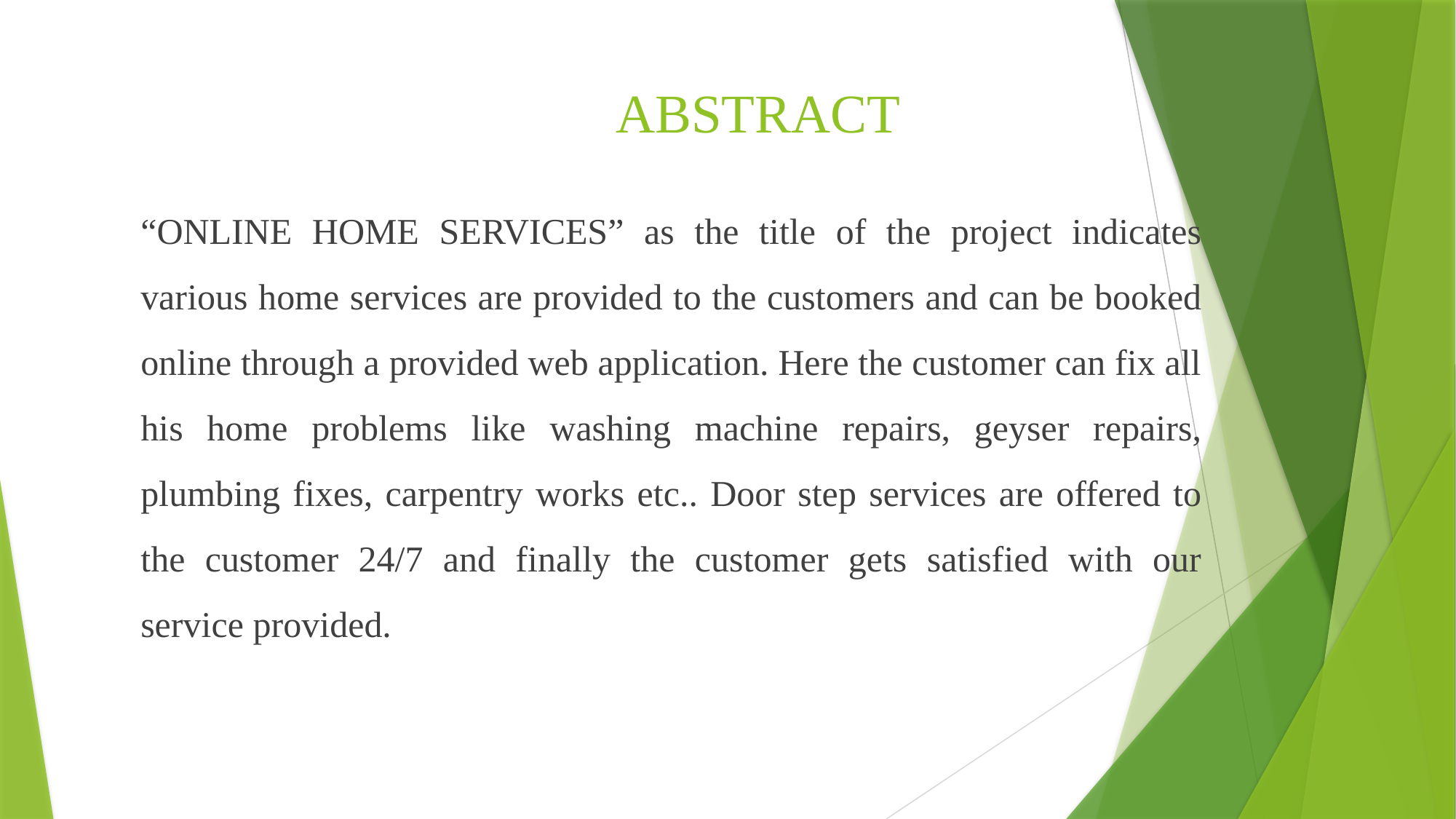

# ABSTRACT
“ONLINE HOME SERVICES” as the title of the project indicates various home services are provided to the customers and can be booked online through a provided web application. Here the customer can fix all his home problems like washing machine repairs, geyser repairs, plumbing fixes, carpentry works etc.. Door step services are offered to the customer 24/7 and finally the customer gets satisfied with our service provided.